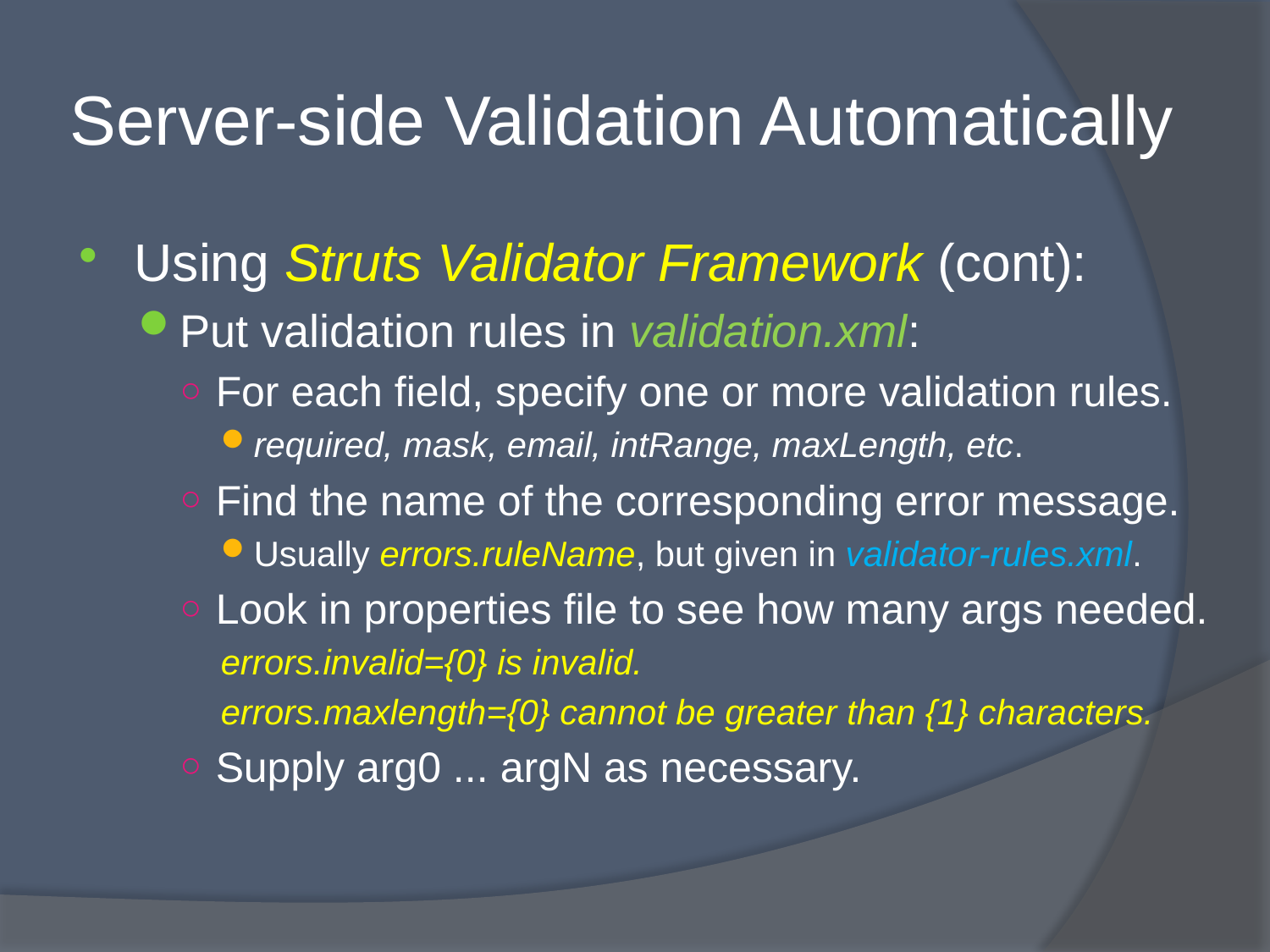

# Server-side Validation Automatically
Using Struts Validator Framework (cont):
Put validation rules in validation.xml:
For each field, specify one or more validation rules.
required, mask, email, intRange, maxLength, etc.
Find the name of the corresponding error message.
Usually errors.ruleName, but given in validator-rules.xml.
Look in properties file to see how many args needed.
errors.invalid={0} is invalid.
errors.maxlength={0} cannot be greater than {1} characters.
Supply arg0 ... argN as necessary.